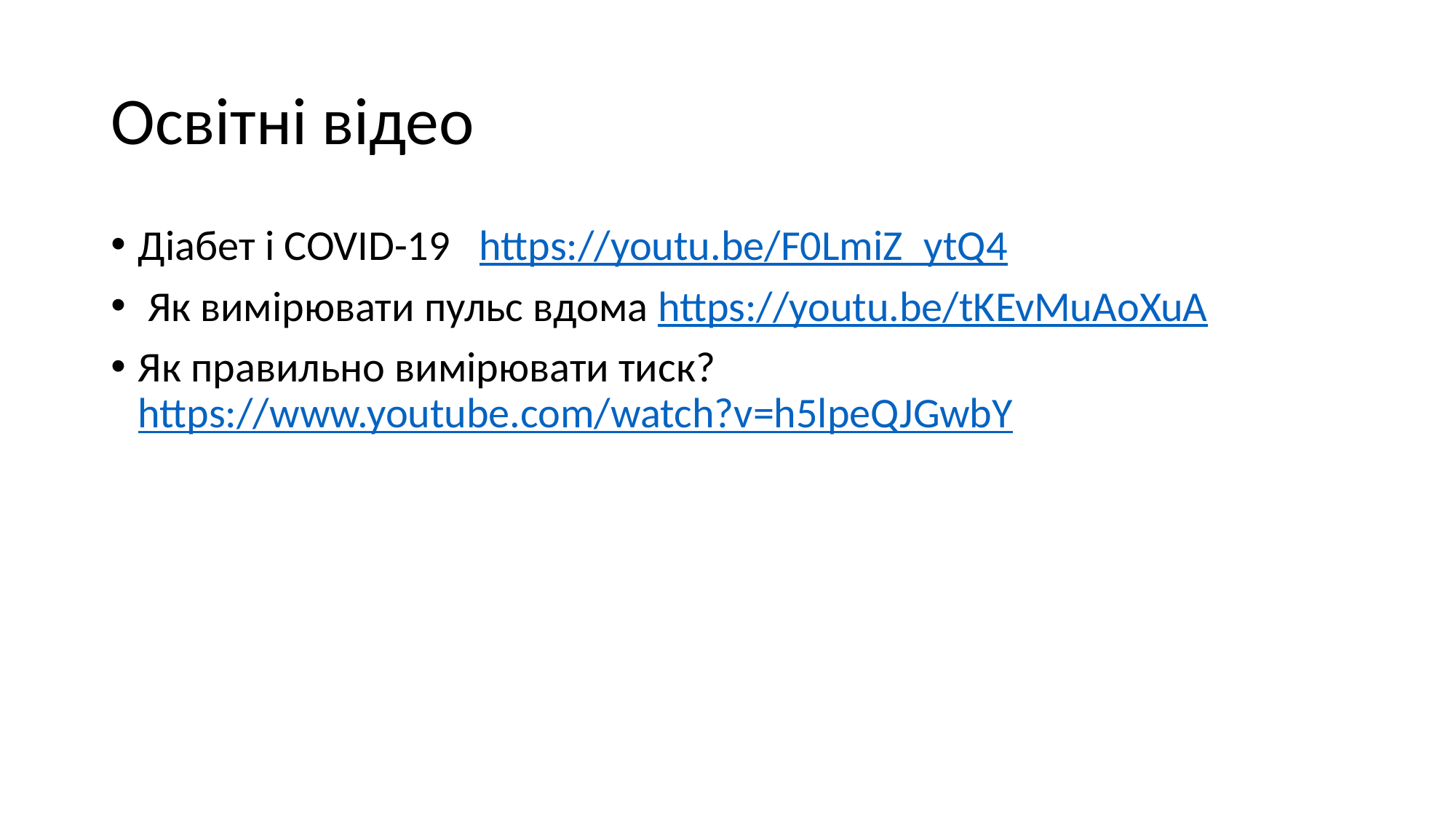

# Освітні відео
Діабет і COVID-19   https://youtu.be/F0LmiZ_ytQ4
 Як вимірювати пульс вдома https://youtu.be/tKEvMuAoXuA
Як правильно вимірювати тиск? https://www.youtube.com/watch?v=h5lpeQJGwbY